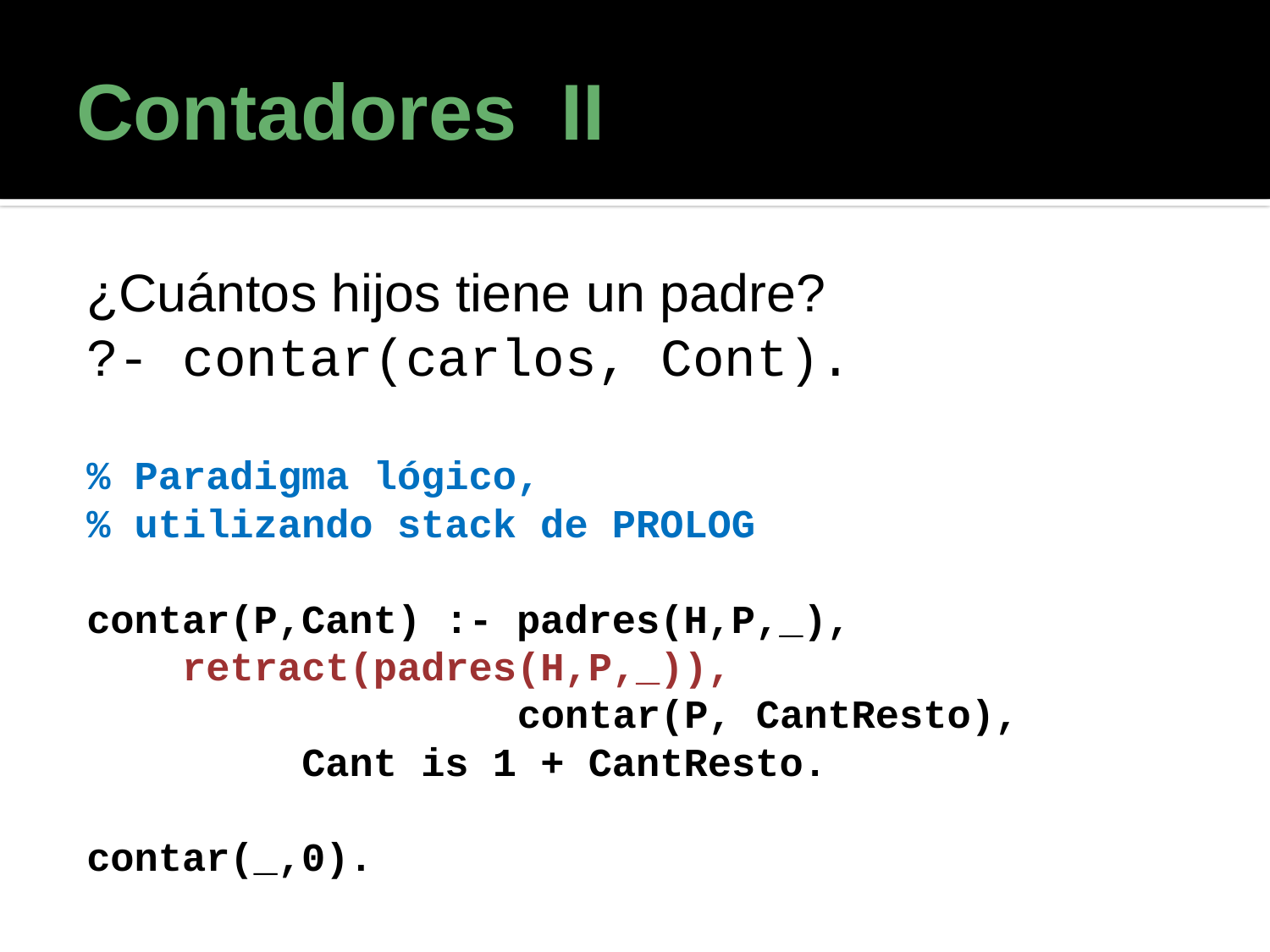

# Contadores  II
¿Cuántos hijos tiene un padre?
?- contar(carlos, Cont).

% Paradigma lógico,
% utilizando stack de PROLOG

contar(P,Cant) :- padres(H,P,_),
	    retract(padres(H,P,_)),
                  contar(P, CantResto),
 	    Cant is 1 + CantResto.

contar(_,0).